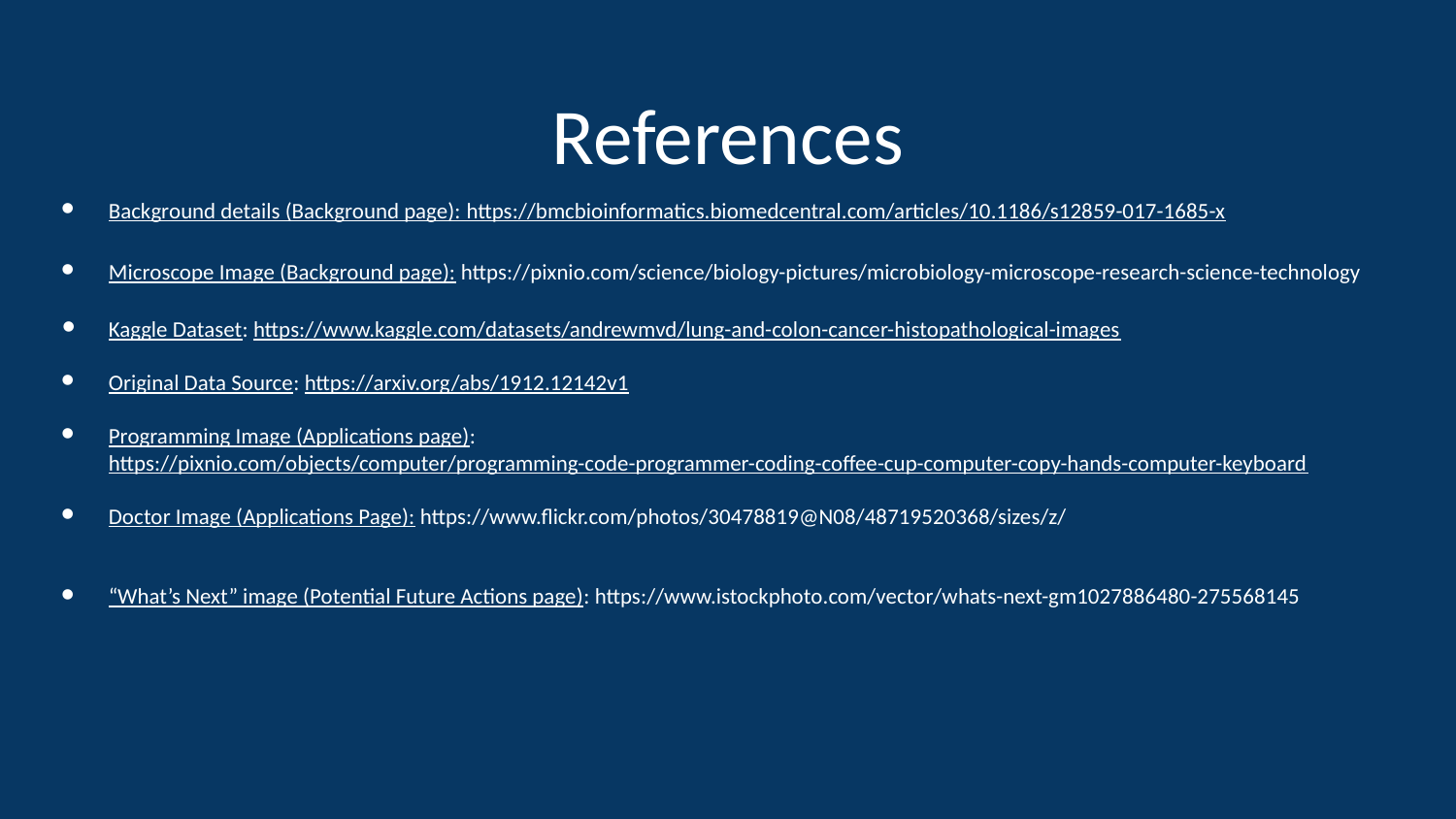

# References
Background details (Background page): https://bmcbioinformatics.biomedcentral.com/articles/10.1186/s12859-017-1685-x

Microscope Image (Background page): https://pixnio.com/science/biology-pictures/microbiology-microscope-research-science-technology

Kaggle Dataset: https://www.kaggle.com/datasets/andrewmvd/lung-and-colon-cancer-histopathological-images

Original Data Source: https://arxiv.org/abs/1912.12142v1

Programming Image (Applications page): https://pixnio.com/objects/computer/programming-code-programmer-coding-coffee-cup-computer-copy-hands-computer-keyboard

Doctor Image (Applications Page): https://www.flickr.com/photos/30478819@N08/48719520368/sizes/z/

“What’s Next” image (Potential Future Actions page): https://www.istockphoto.com/vector/whats-next-gm1027886480-275568145